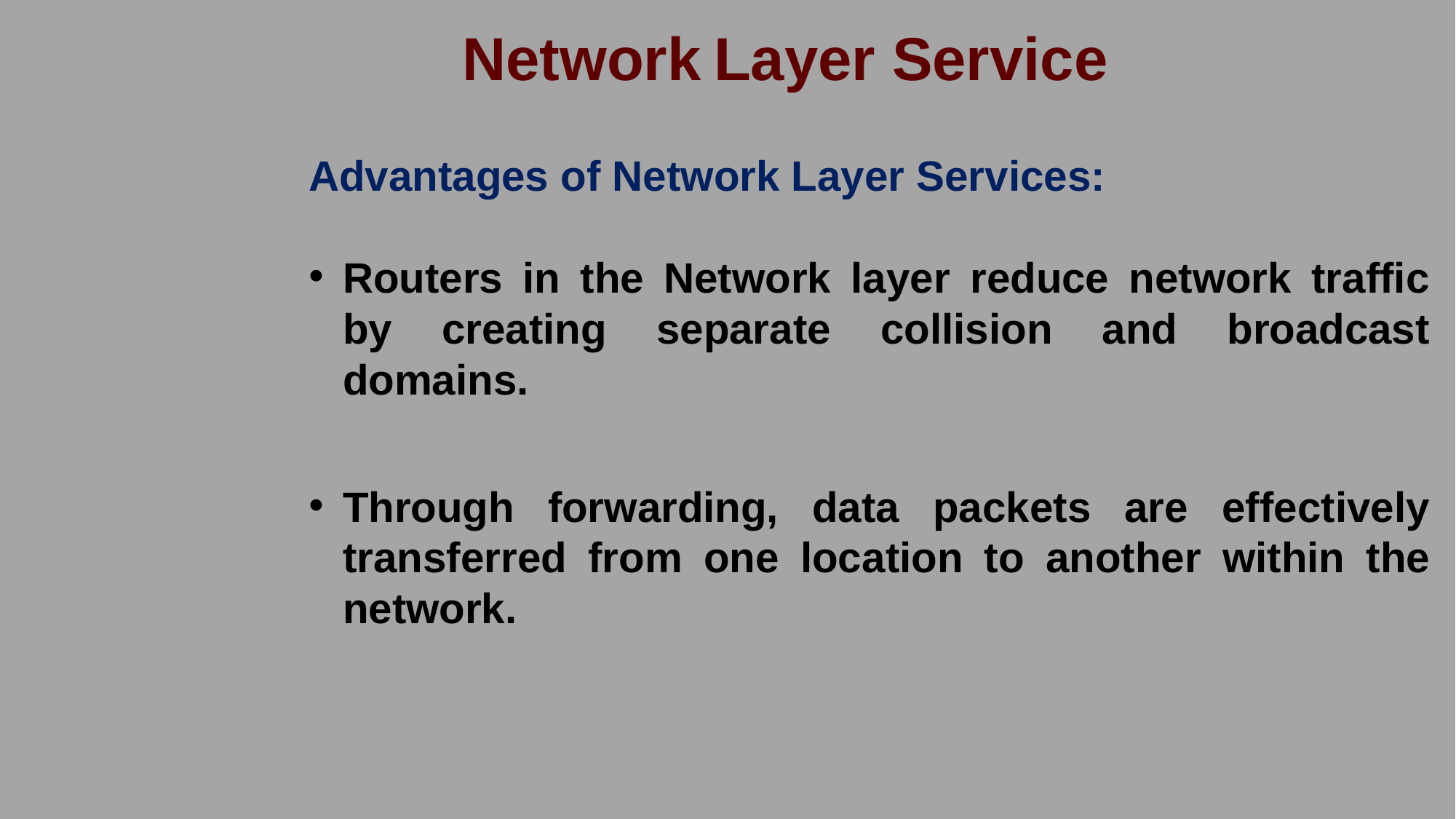

Network Layer Service
Advantages of Network Layer Services:

Routers in the Network layer reduce network traffic by creating separate collision and broadcast domains.

Through forwarding, data packets are effectively transferred from one location to another within the network.